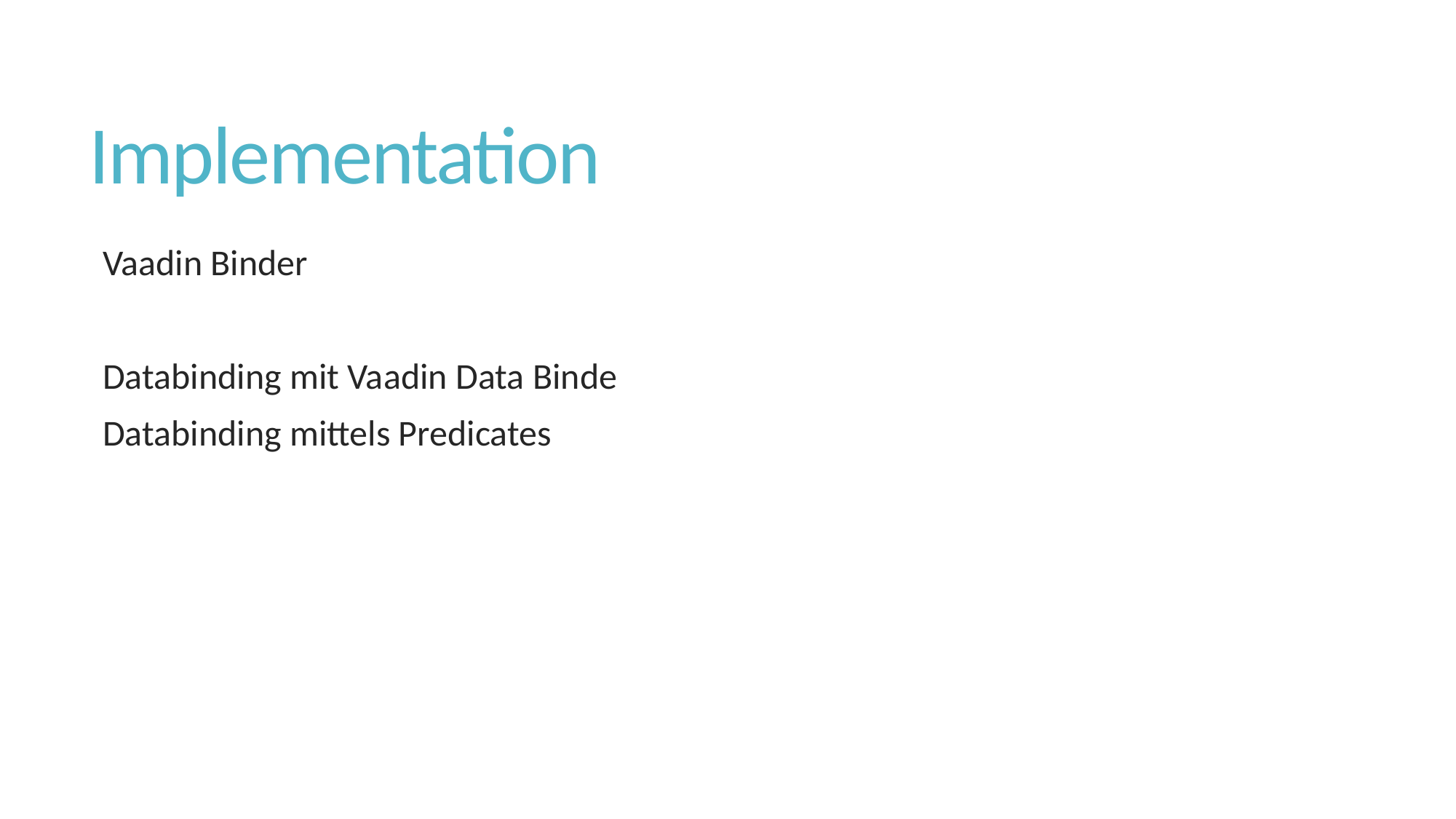

# Implementation
Vaadin Binder

Databinding mit Vaadin Data Binde
Databinding mittels Predicates